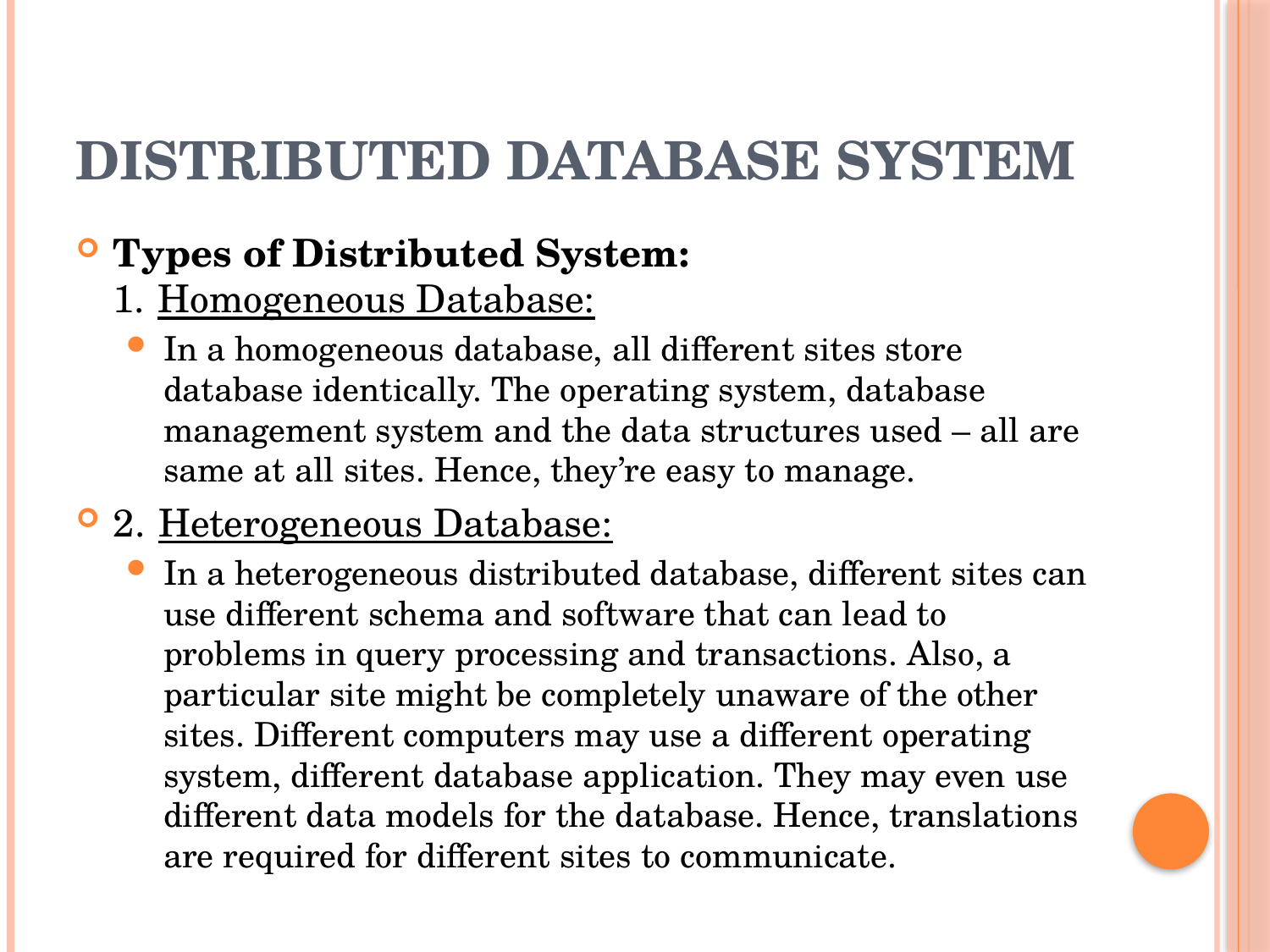

# Distributed database system
Types of Distributed System: 
1. Homogeneous Database:
In a homogeneous database, all different sites store database identically. The operating system, database management system and the data structures used – all are same at all sites. Hence, they’re easy to manage.
2. Heterogeneous Database:
In a heterogeneous distributed database, different sites can use different schema and software that can lead to problems in query processing and transactions. Also, a particular site might be completely unaware of the other sites. Different computers may use a different operating system, different database application. They may even use different data models for the database. Hence, translations are required for different sites to communicate.